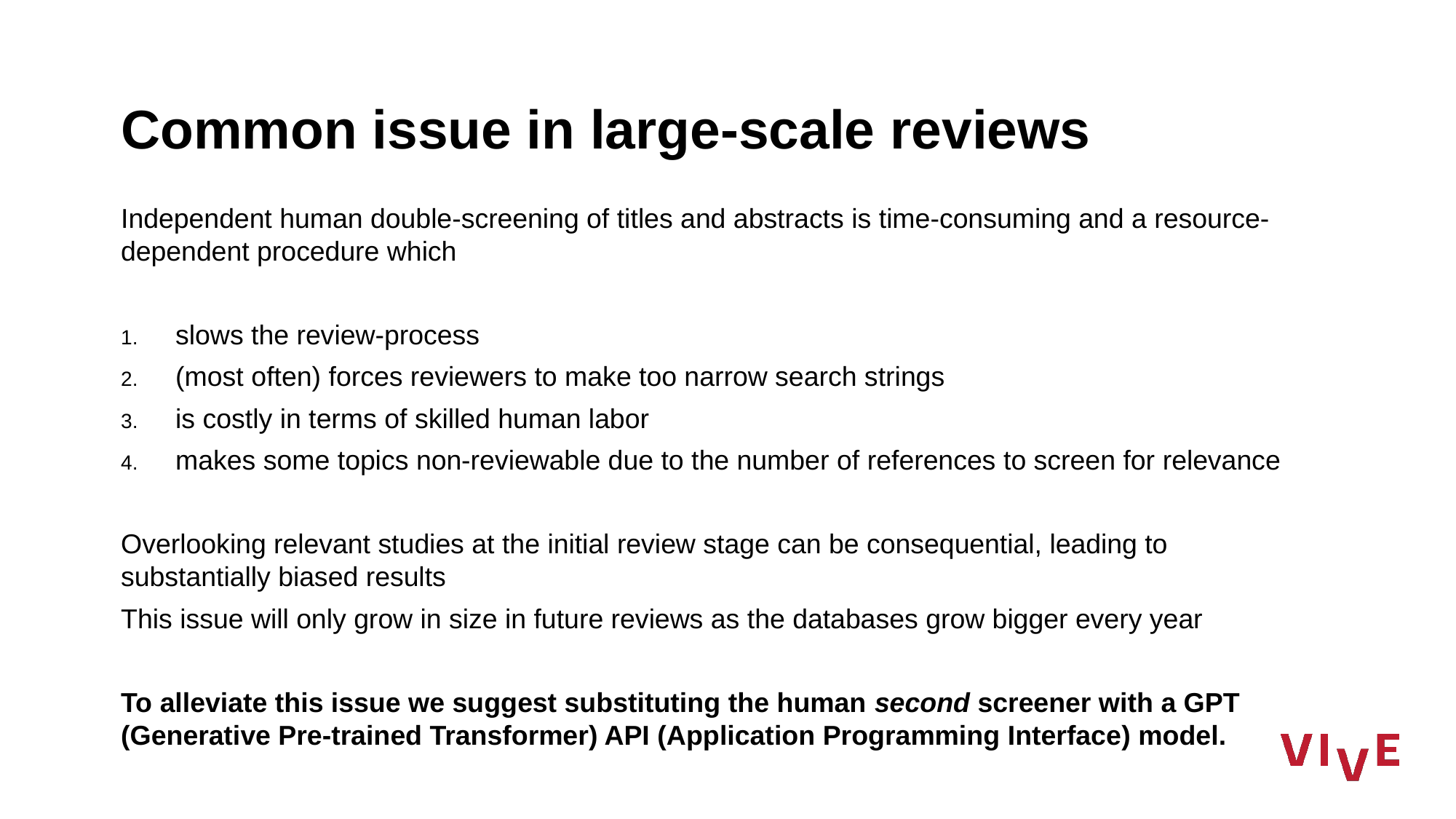

# Common issue in large-scale reviews
Independent human double-screening of titles and abstracts is time-consuming and a resource-dependent procedure which

slows the review-process
(most often) forces reviewers to make too narrow search strings
is costly in terms of skilled human labor
makes some topics non-reviewable due to the number of references to screen for relevance

Overlooking relevant studies at the initial review stage can be consequential, leading to substantially biased results
This issue will only grow in size in future reviews as the databases grow bigger every year

To alleviate this issue we suggest substituting the human second screener with a GPT (Generative Pre-trained Transformer) API (Application Programming Interface) model.